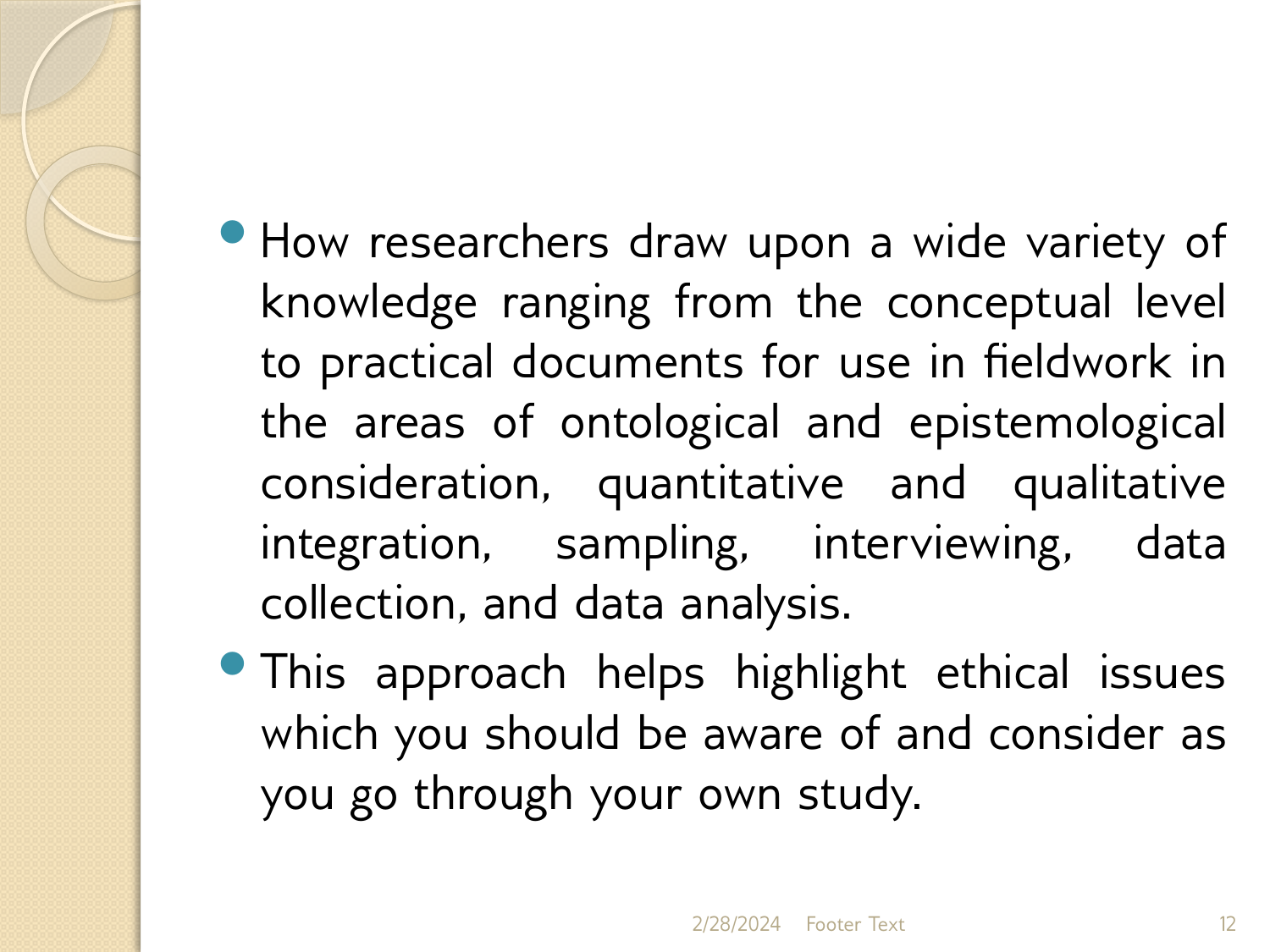

#
How researchers draw upon a wide variety of knowledge ranging from the conceptual level to practical documents for use in fieldwork in the areas of ontological and epistemological consideration, quantitative and qualitative integration, sampling, interviewing, data collection, and data analysis.
This approach helps highlight ethical issues which you should be aware of and consider as you go through your own study.
2/28/2024
Footer Text
12